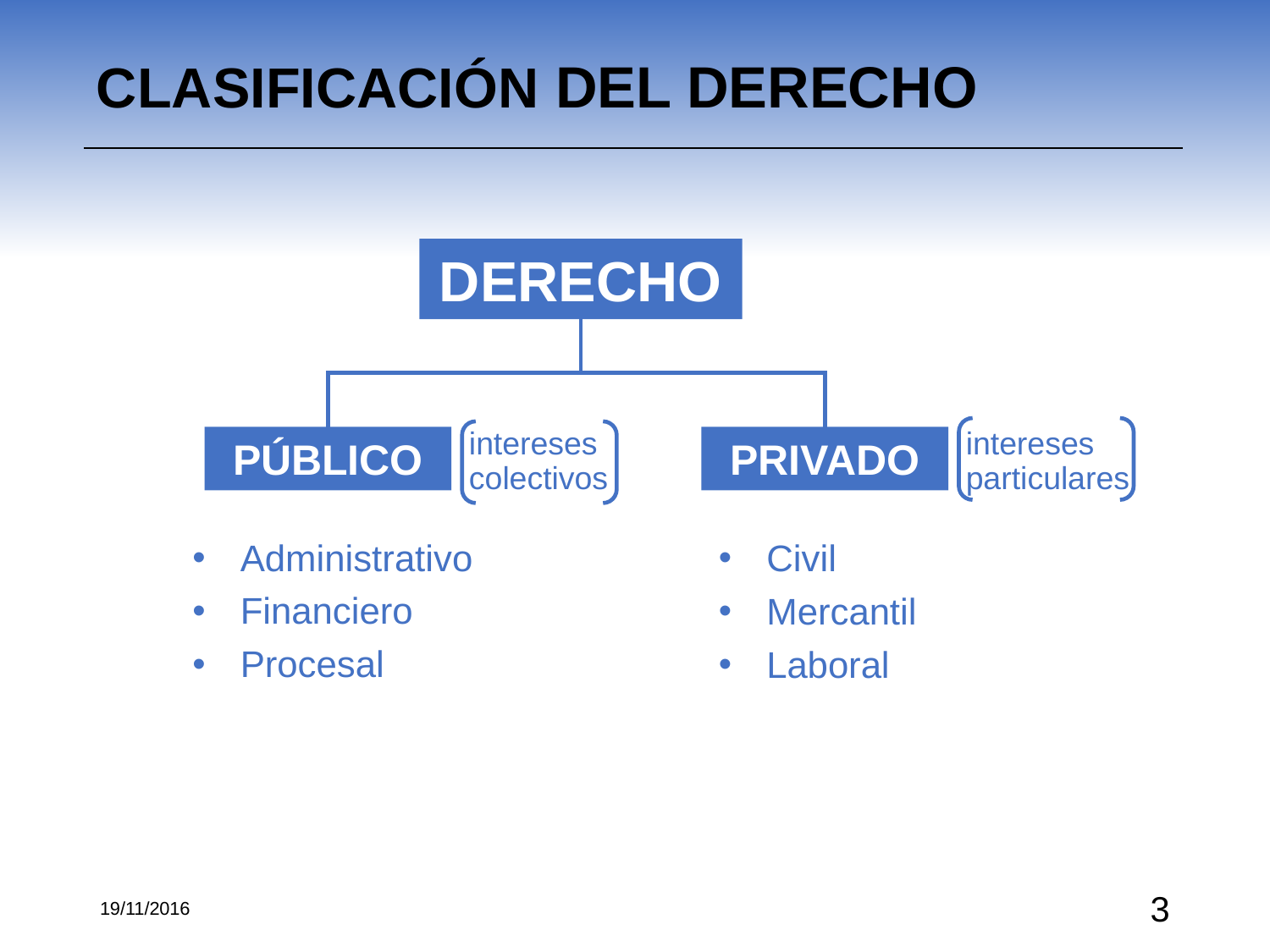

CLASIFICACIÓN DEL DERECHO
DERECHO

intereses colectivos

intereses particulares
PRIVADO
PÚBLICO
Administrativo
Financiero
Procesal
Civil
Mercantil
Laboral
19/11/2016
3